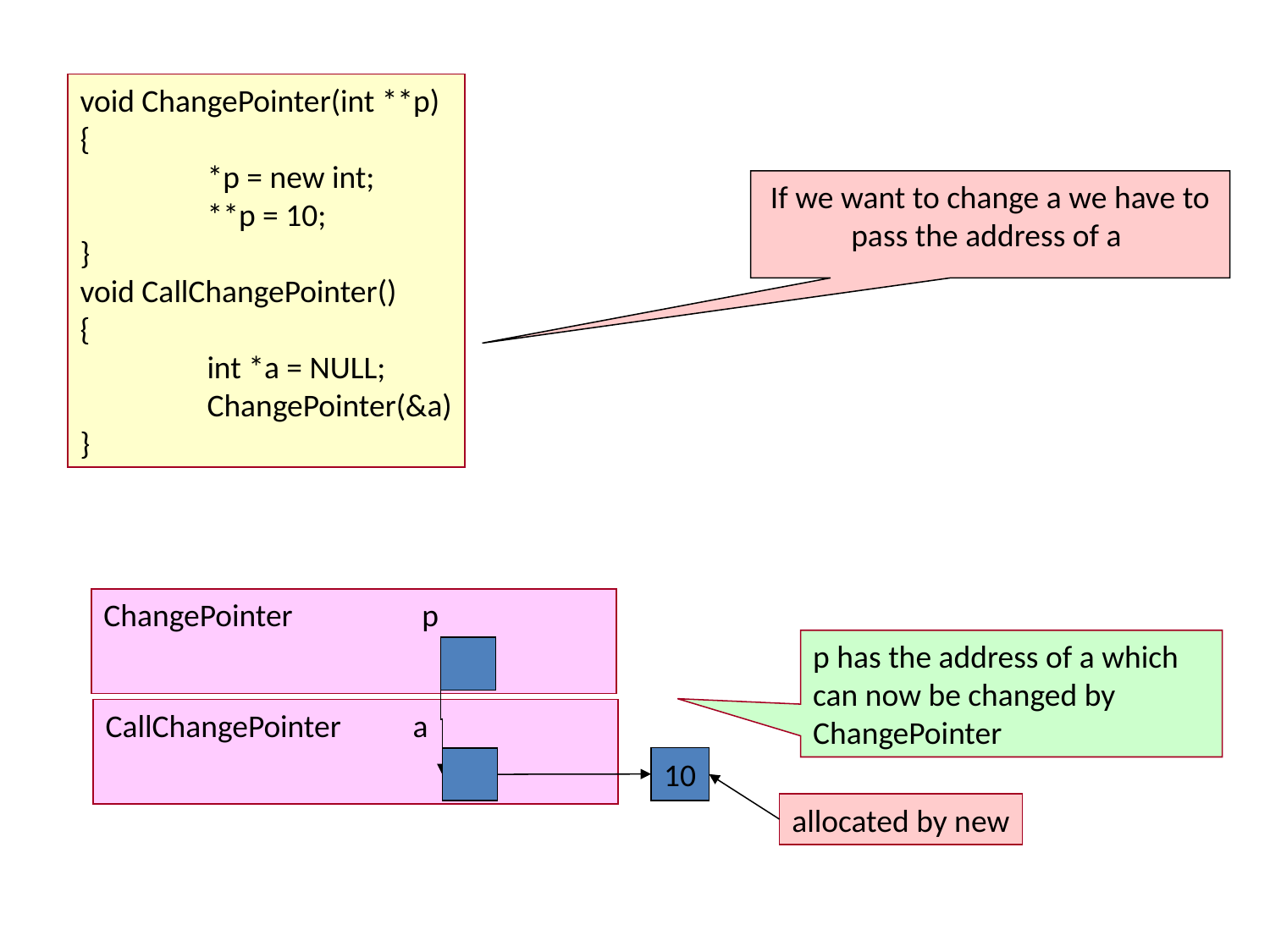

void ChangePointer(int **p)
{
	*p = new int;
	**p = 10;
}
void CallChangePointer()
{
	int *a = NULL;
	ChangePointer(&a)
}
If we want to change a we have to pass the address of a
ChangePointer                  p

CallChangePointer          a

10
p has the address of a which can now be changed by ChangePointer
allocated by new